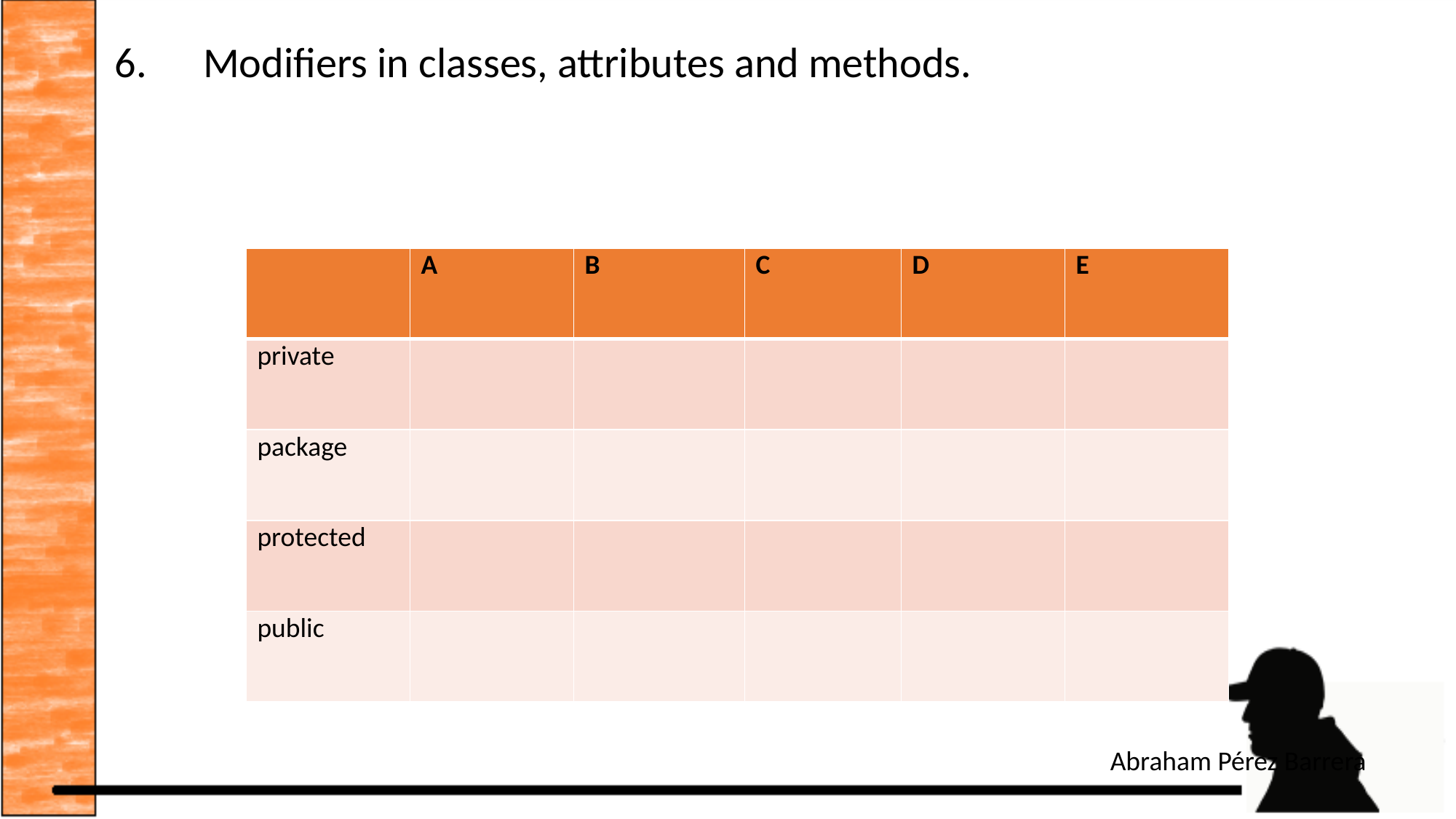

# Modifiers in classes, attributes and methods.

|  | A | B | C | D | E |
| --- | --- | --- | --- | --- | --- |
| private |  |  |  |  |  |
| package |  |  |  |  |  |
| protected |  |  |  |  |  |
| public |  |  |  |  |  |